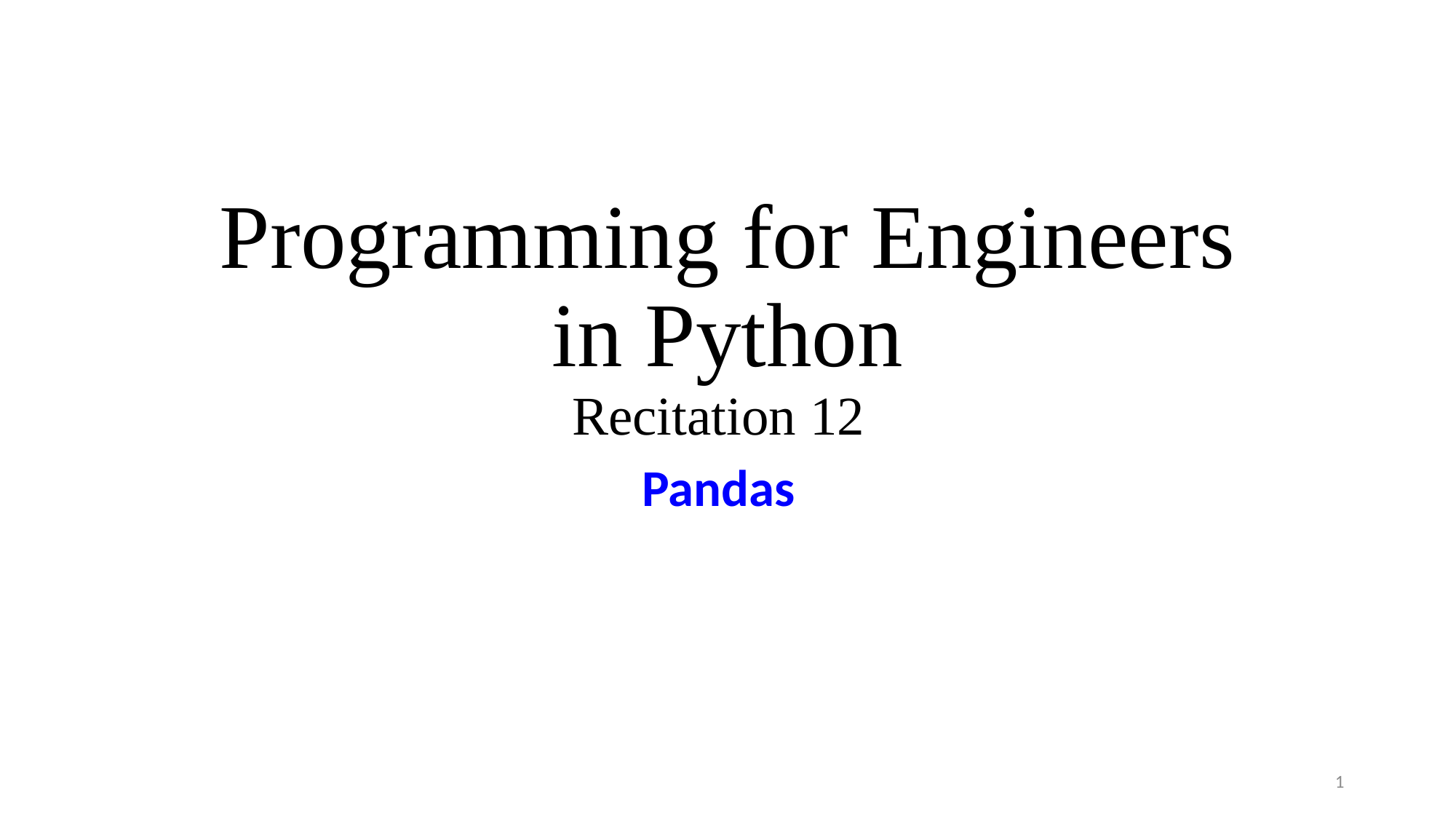

# Programming for Engineers in Python
Recitation 12
Pandas
1